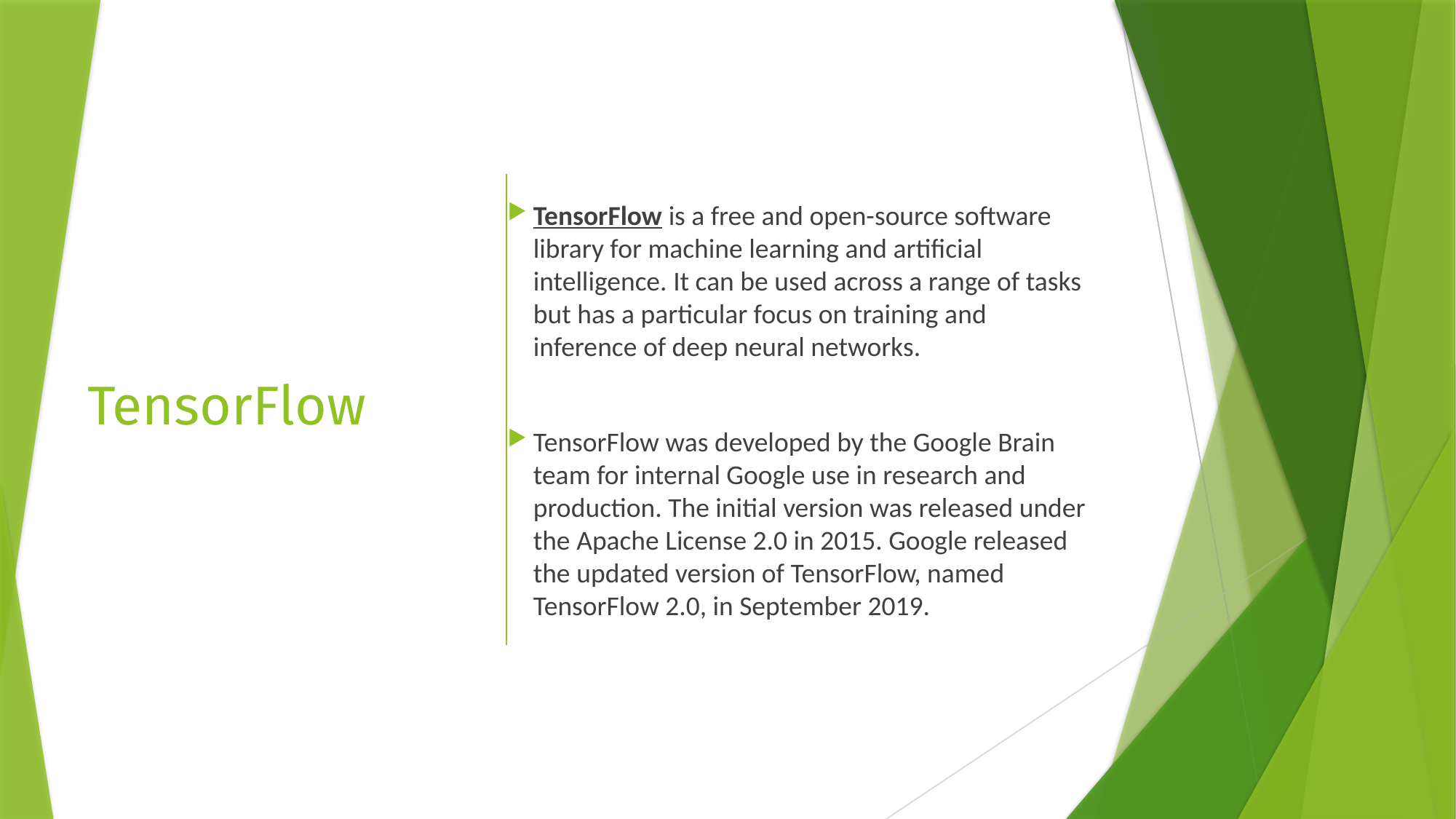

54455816

TensorFlow

TensorFlow is a free and open-source software library for machine learning and artificial intelligence. It can be used across a range of tasks but has a particular focus on training and inference of deep neural networks.

TensorFlow was developed by the Google Brain team for internal Google use in research and production. The initial version was released under the Apache License 2.0 in 2015. Google released the updated version of TensorFlow, named TensorFlow 2.0, in September 2019.